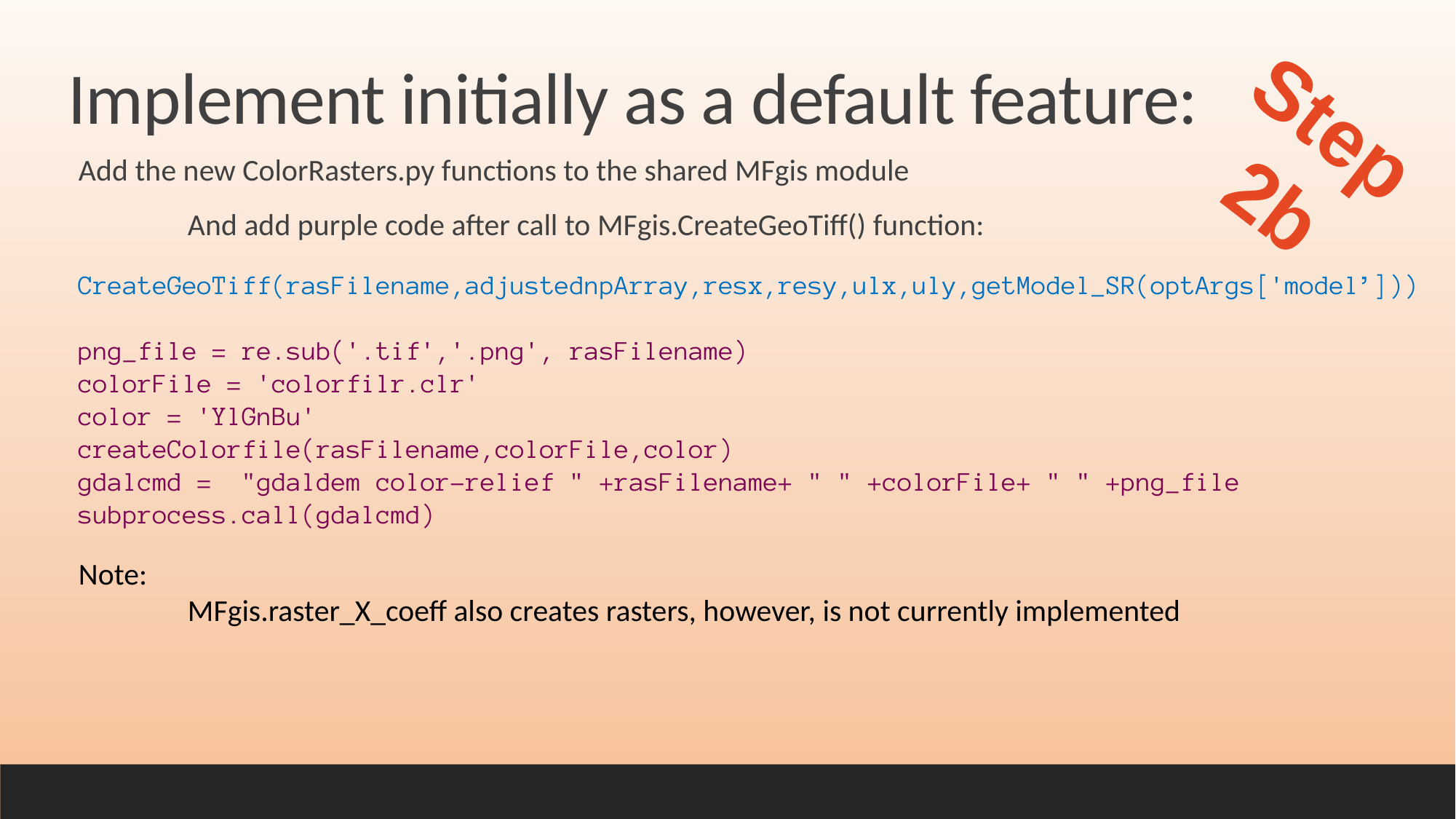

Implement initially as a default feature:
Step 2b
Add the new ColorRasters.py functions to the shared MFgis module
	And add purple code after call to MFgis.CreateGeoTiff() function:

CreateGeoTiff(rasFilename,adjustednpArray,resx,resy,ulx,uly,getModel_SR(optArgs['model’]))

png_file = re.sub('.tif','.png', rasFilename)
colorFile = 'colorfilr.clr'
color = 'YlGnBu'
createColorfile(rasFilename,colorFile,color)
gdalcmd =  "gdaldem color-relief " +rasFilename+ " " +colorFile+ " " +png_file
subprocess.call(gdalcmd)

Note:
	MFgis.raster_X_coeff also creates rasters, however, is not currently implemented